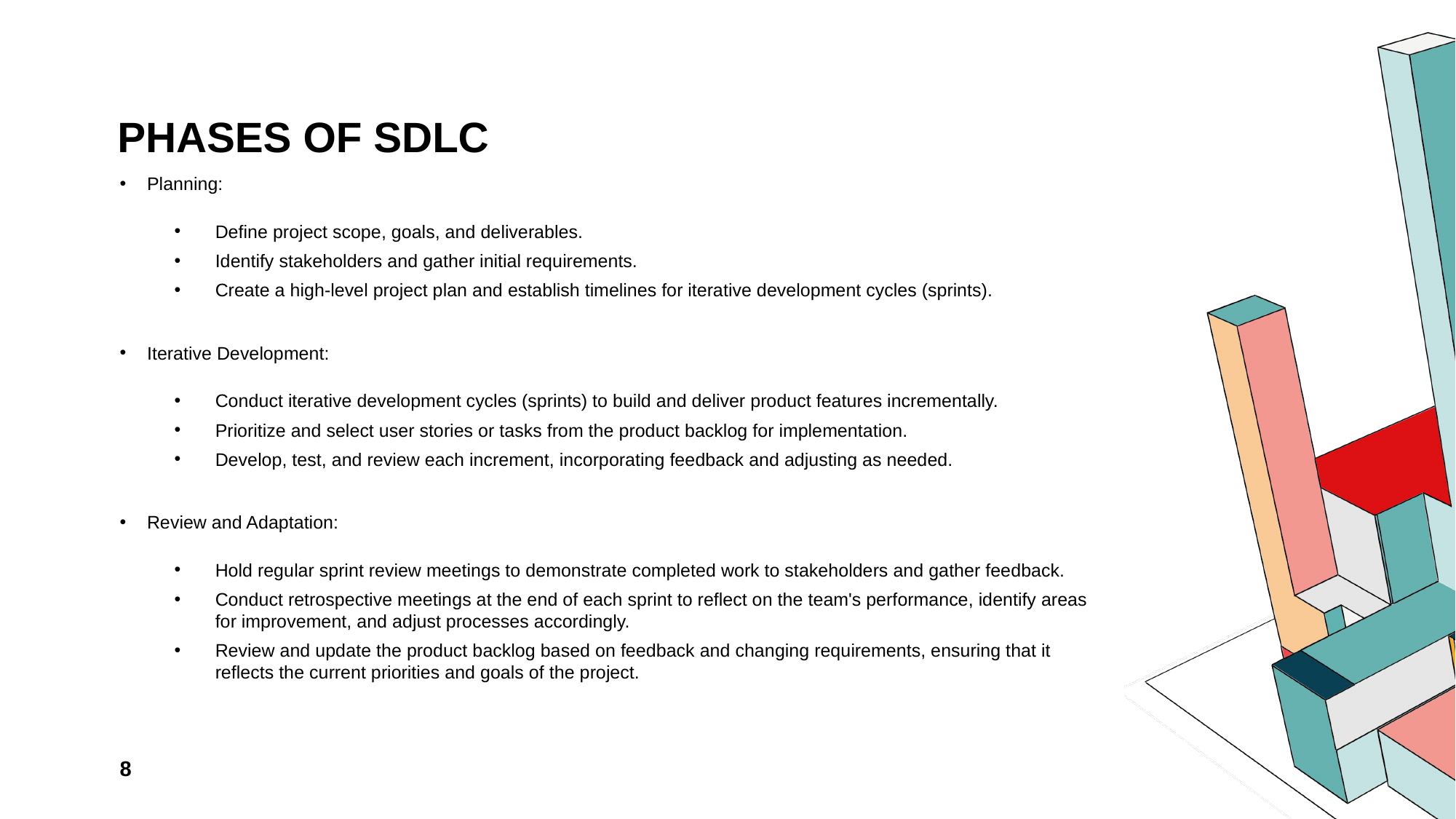

# Phases of SDLC
Planning:
Define project scope, goals, and deliverables.
Identify stakeholders and gather initial requirements.
Create a high-level project plan and establish timelines for iterative development cycles (sprints).

Iterative Development:
Conduct iterative development cycles (sprints) to build and deliver product features incrementally.
Prioritize and select user stories or tasks from the product backlog for implementation.
Develop, test, and review each increment, incorporating feedback and adjusting as needed.

Review and Adaptation:
Hold regular sprint review meetings to demonstrate completed work to stakeholders and gather feedback.
Conduct retrospective meetings at the end of each sprint to reflect on the team's performance, identify areas for improvement, and adjust processes accordingly.
Review and update the product backlog based on feedback and changing requirements, ensuring that it reflects the current priorities and goals of the project.
8